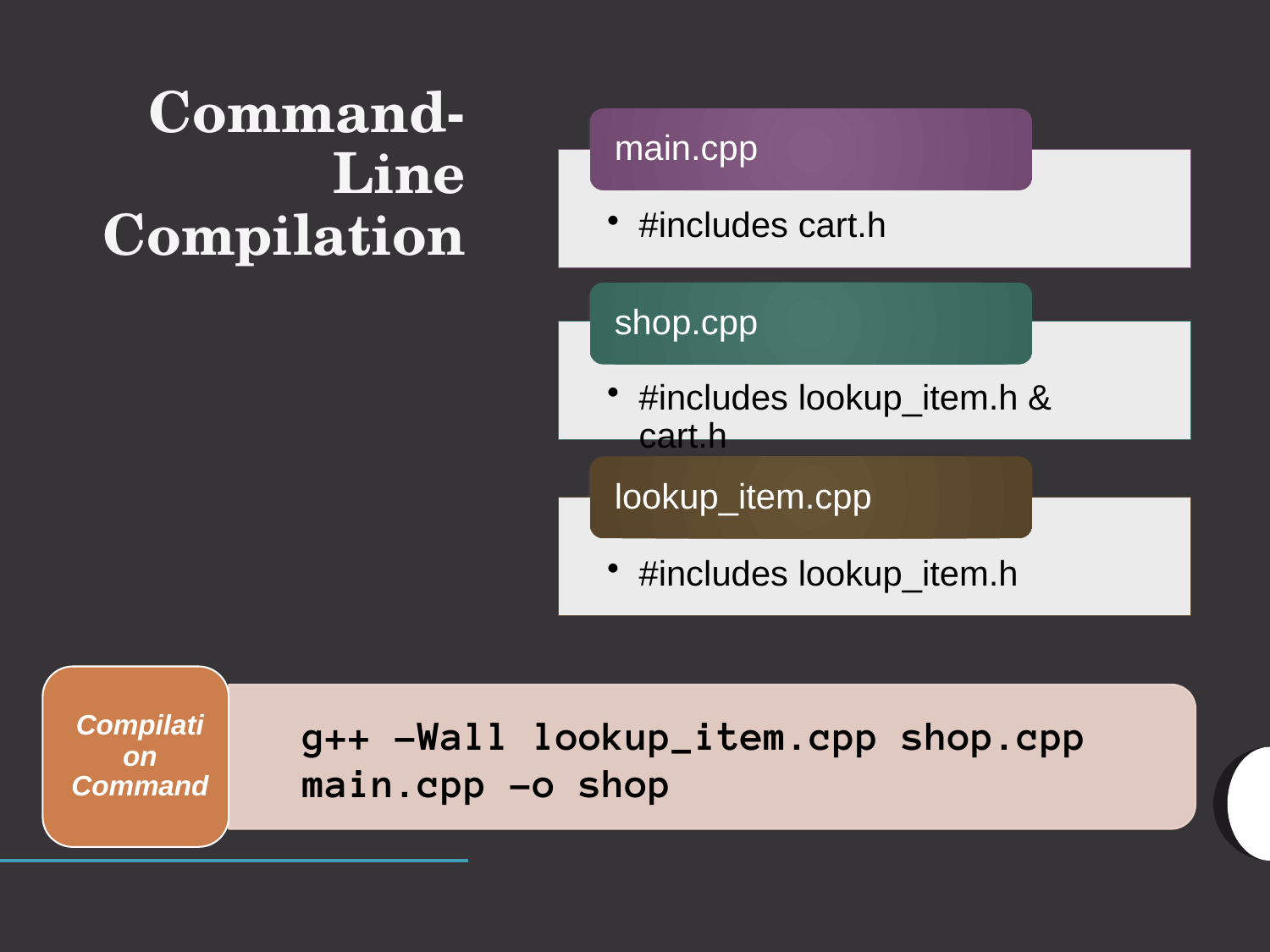

# Command-Line Compilation
#includes cart.h
main.cpp
#includes lookup_item.h & cart.h
shop.cpp
#includes lookup_item.h
lookup_item.cpp
	g++ -Wall lookup_item.cpp shop.cpp main.cpp –o shop
Compilation Command